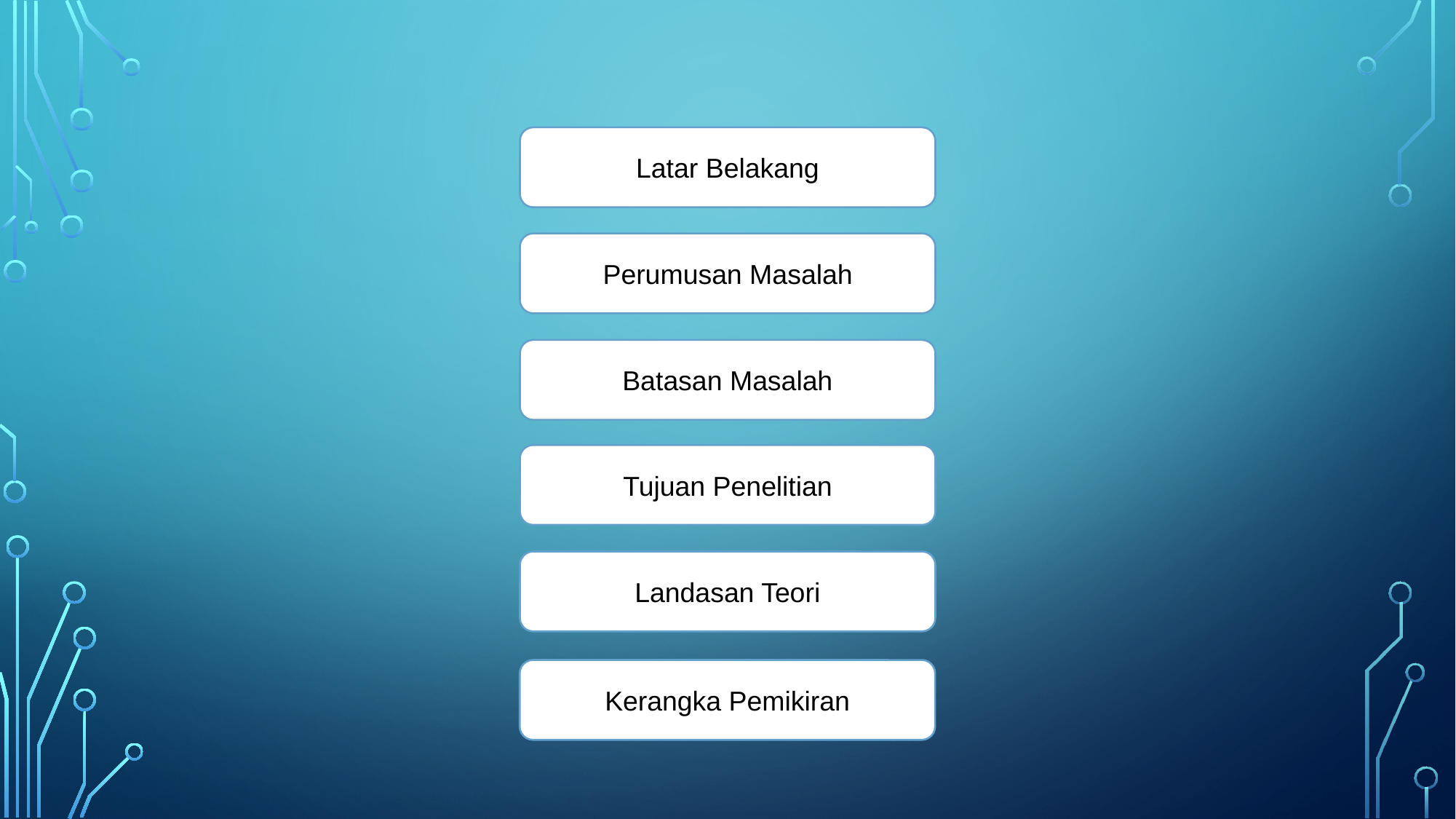

#
Latar Belakang
Perumusan Masalah

Batasan Masalah
Tujuan Penelitian
Landasan Teori
Kerangka Pemikiran